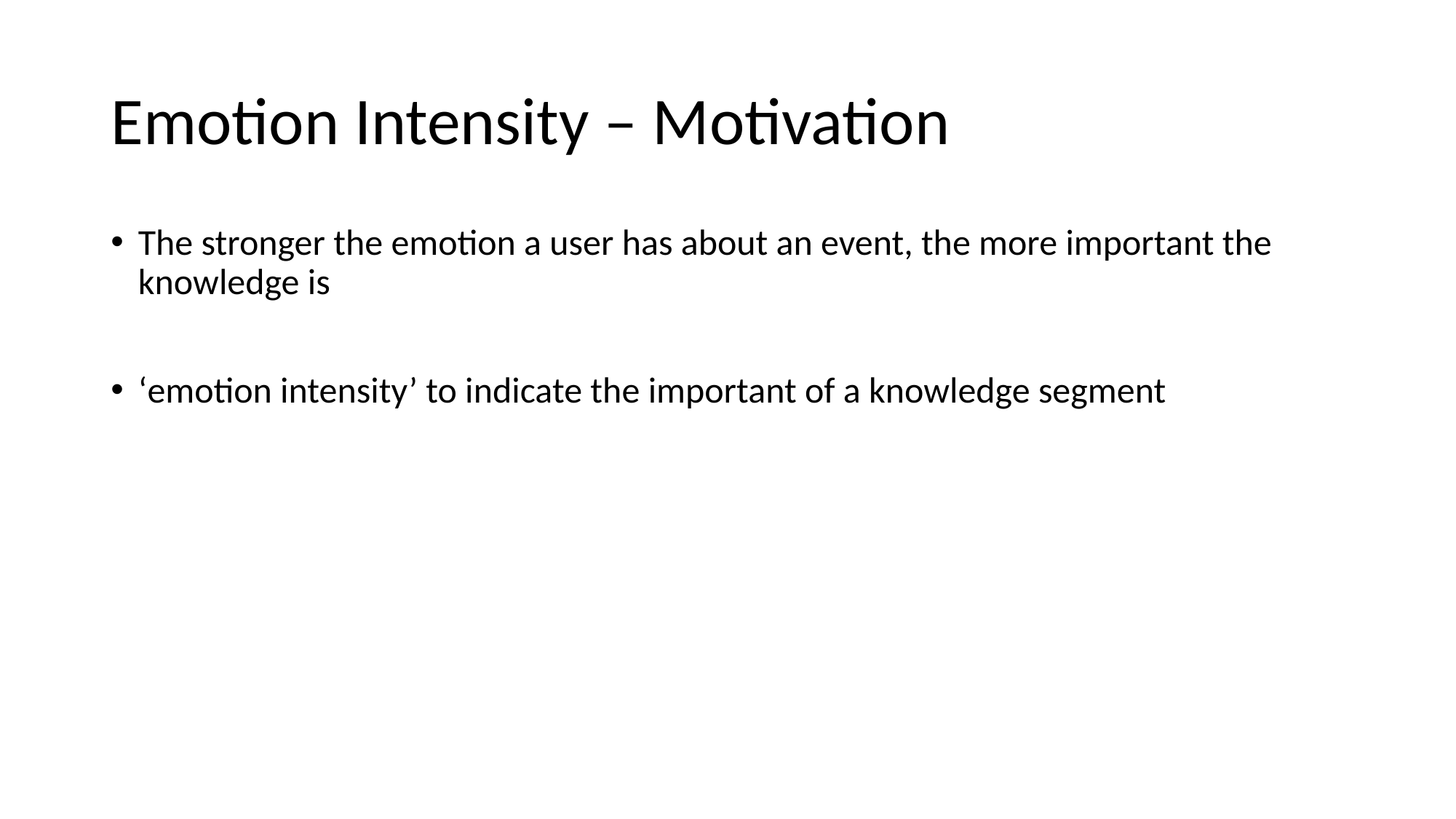

# Emotion Intensity – Motivation
The stronger the emotion a user has about an event, the more important the knowledge is

‘emotion intensity’ to indicate the important of a knowledge segment